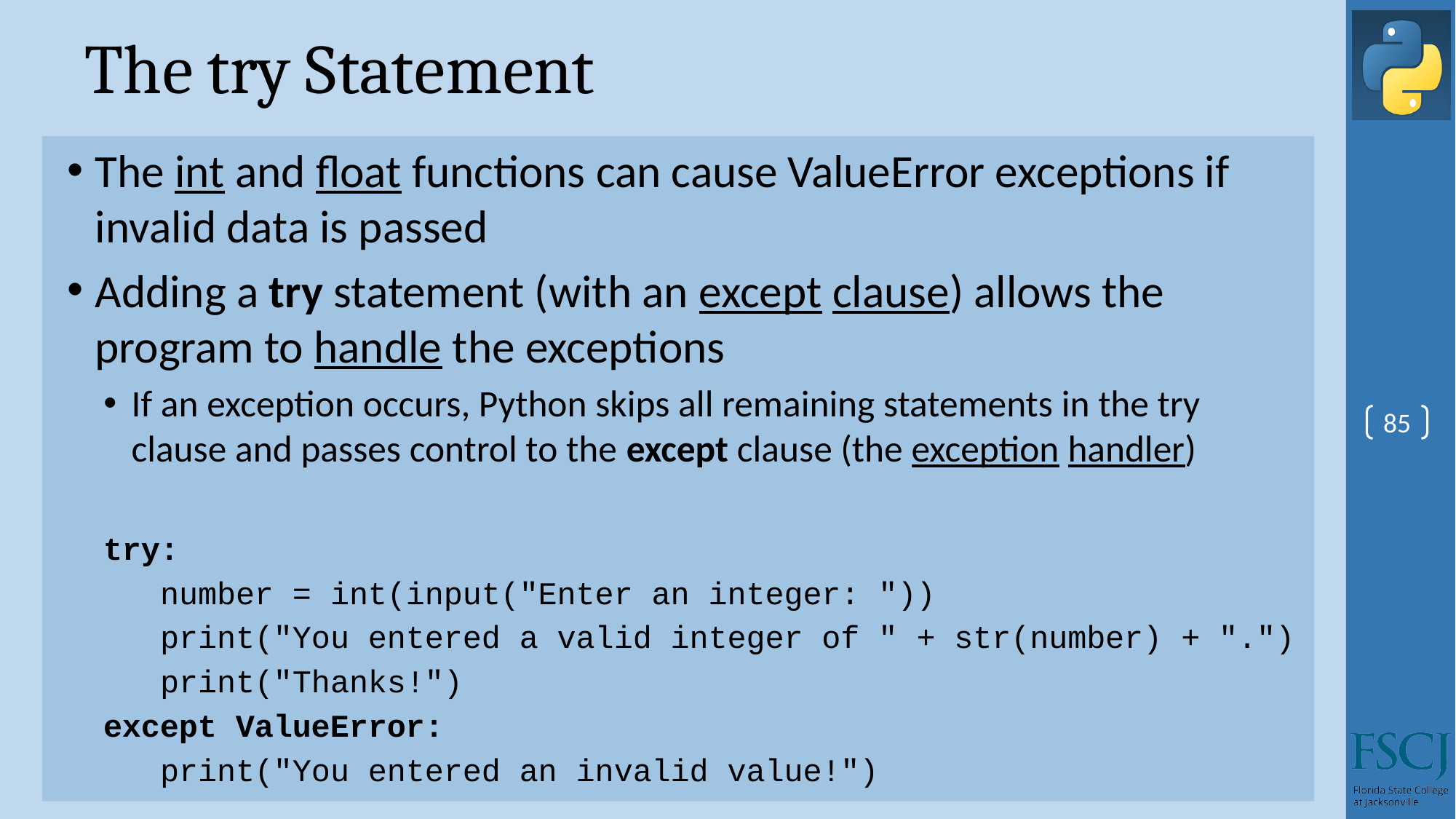

# The try Statement
The int and float functions can cause ValueError exceptions if invalid data is passed
Adding a try statement (with an except clause) allows the program to handle the exceptions
If an exception occurs, Python skips all remaining statements in the try clause and passes control to the except clause (the exception handler)

try:
   number = int(input("Enter an integer: "))
   print("You entered a valid integer of " + str(number) + ".")
   print("Thanks!")
except ValueError:
   print("You entered an invalid value!")

85